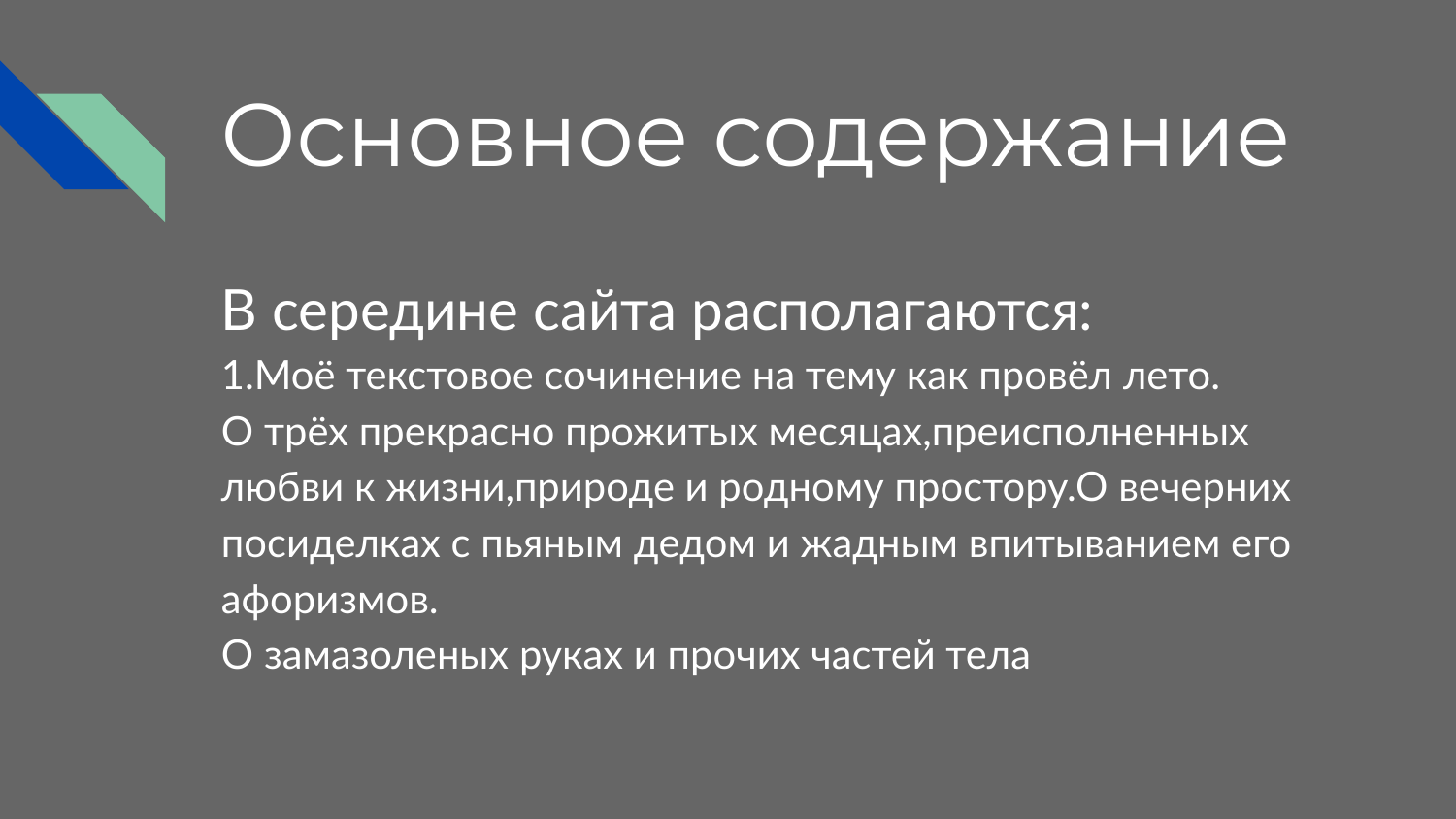

# Основное содержание
В середине сайта располагаются:
1.Моё текстовое сочинение на тему как провёл лето.
О трёх прекрасно прожитых месяцах,преисполненных любви к жизни,природе и родному простору.О вечерних посиделках с пьяным дедом и жадным впитыванием его афоризмов.
О замазоленых руках и прочих частей тела